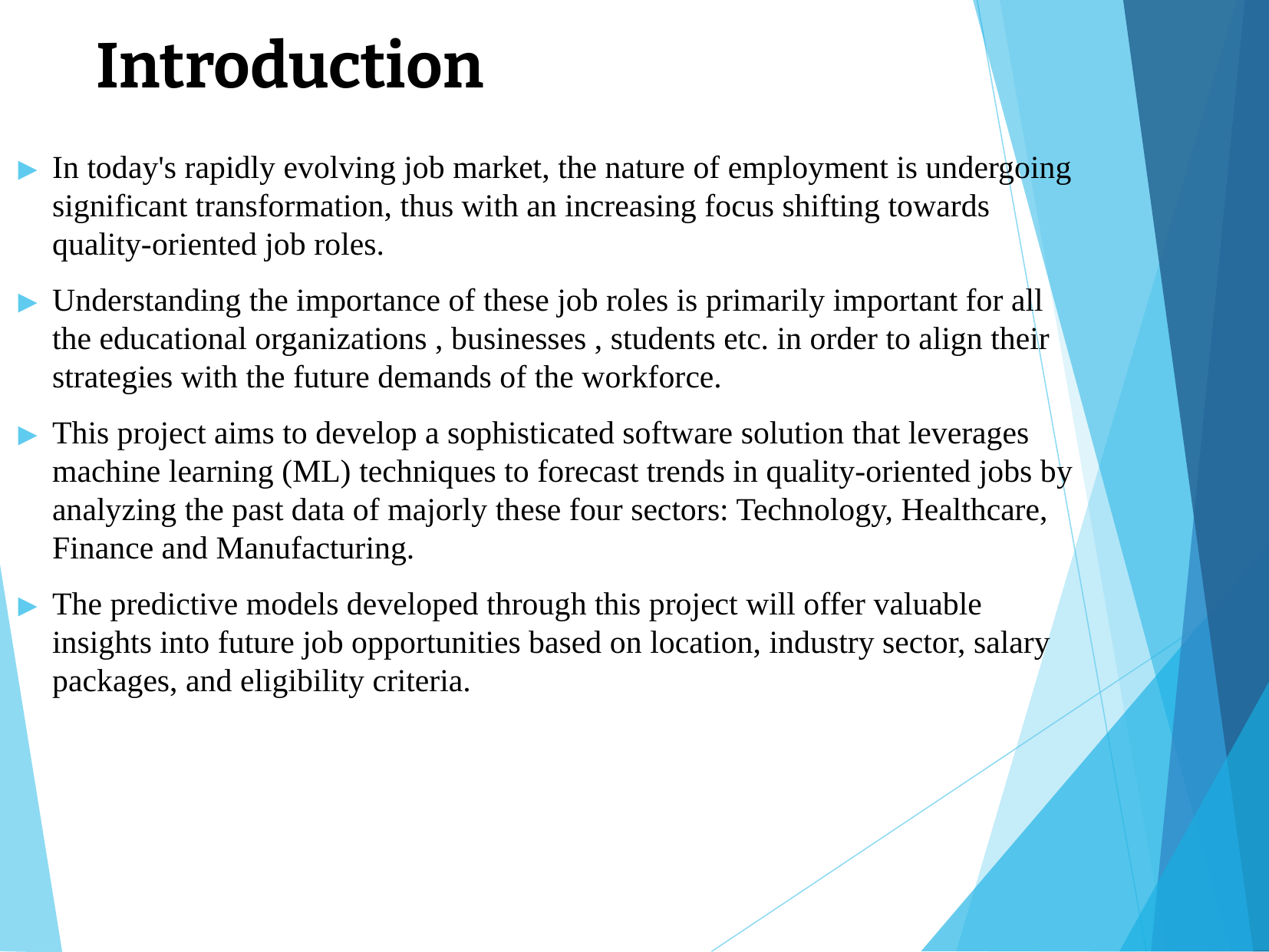

# Introduction
In today's rapidly evolving job market, the nature of employment is undergoing significant transformation, thus with an increasing focus shifting towards quality-oriented job roles.
Understanding the importance of these job roles is primarily important for all the educational organizations , businesses , students etc. in order to align their strategies with the future demands of the workforce.
This project aims to develop a sophisticated software solution that leverages machine learning (ML) techniques to forecast trends in quality-oriented jobs by analyzing the past data of majorly these four sectors: Technology, Healthcare, Finance and Manufacturing.
The predictive models developed through this project will offer valuable insights into future job opportunities based on location, industry sector, salary packages, and eligibility criteria.